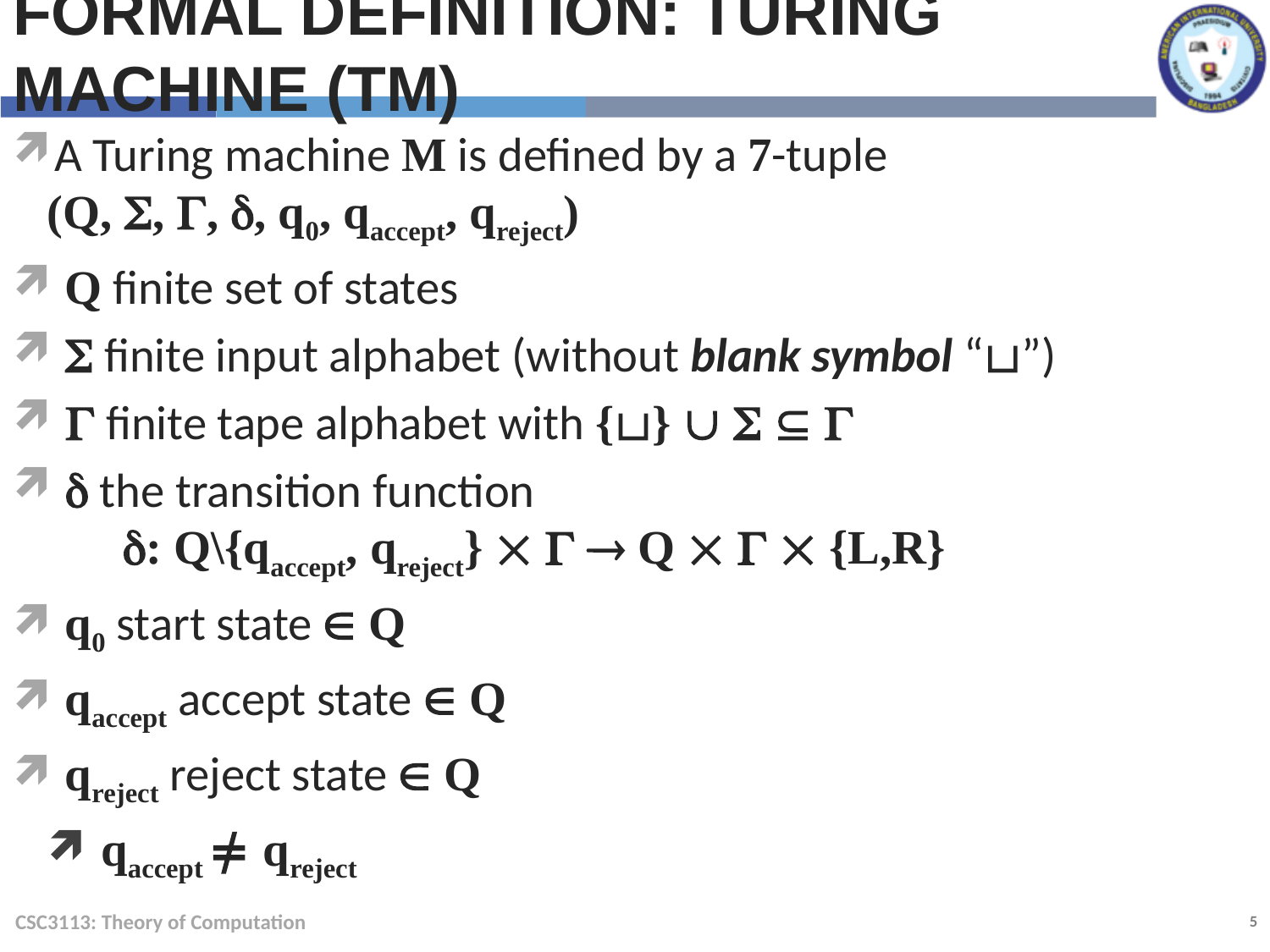

Formal Definition: Turing Machine (TM)
A Turing machine M is defined by a 7-tuple
(Q, Σ, Γ, δ, q0, qaccept, qreject)
 Q finite set of states
 Σ finite input alphabet (without blank symbol “⌴”)
 Γ finite tape alphabet with {⌴} ∪ Σ ⊆ Γ
 δ the transition function
       δ: Q\{qaccept, qreject} × Γ → Q × Γ × {L,R}
 q0 start state ∈ Q
 qaccept accept state ∈ Q
 qreject reject state ∈ Q
 qaccept ≠ qreject
CSC3113: Theory of Computation